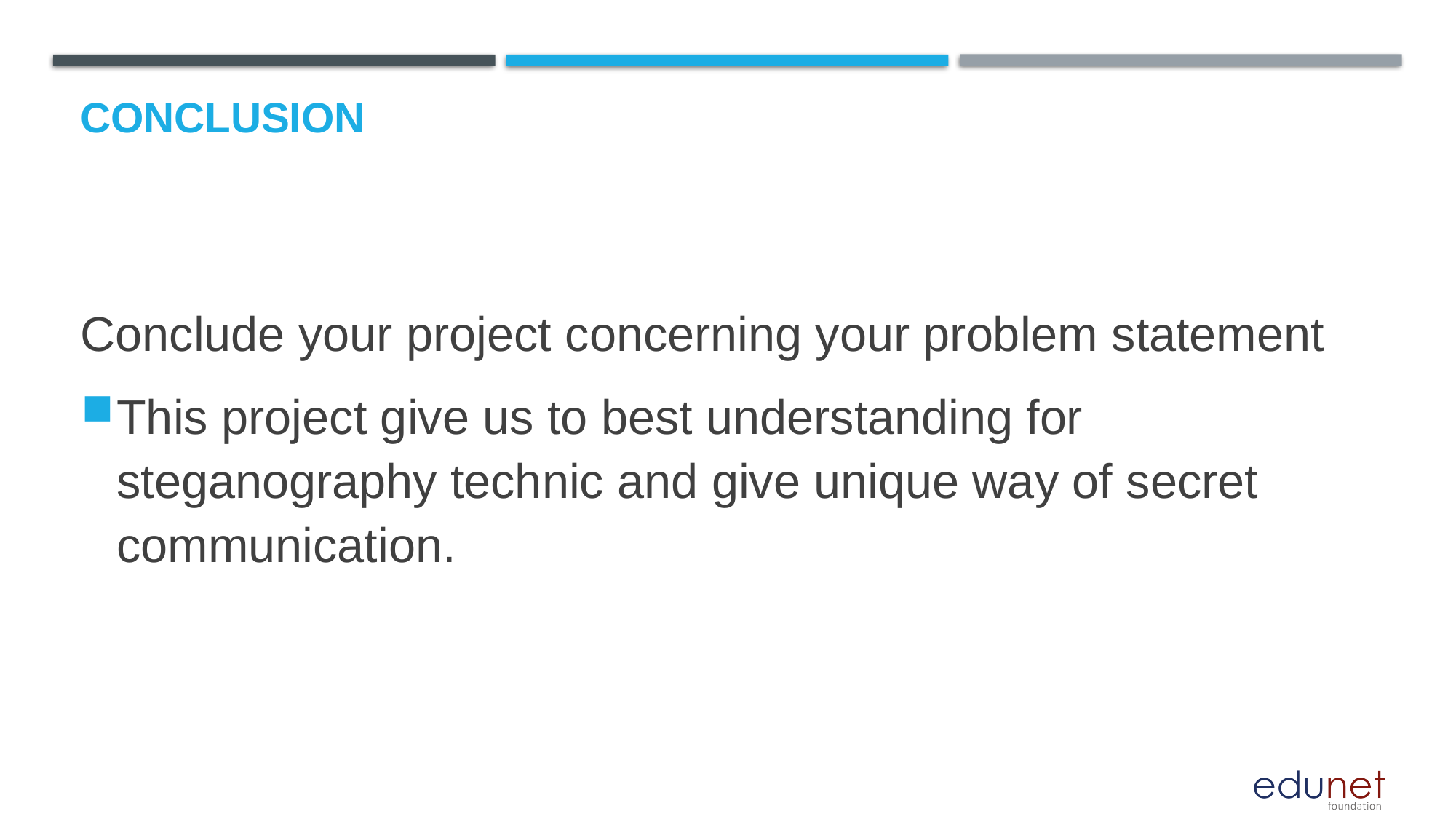

# Conclusion
Conclude your project concerning your problem statement
This project give us to best understanding for steganography technic and give unique way of secret communication.